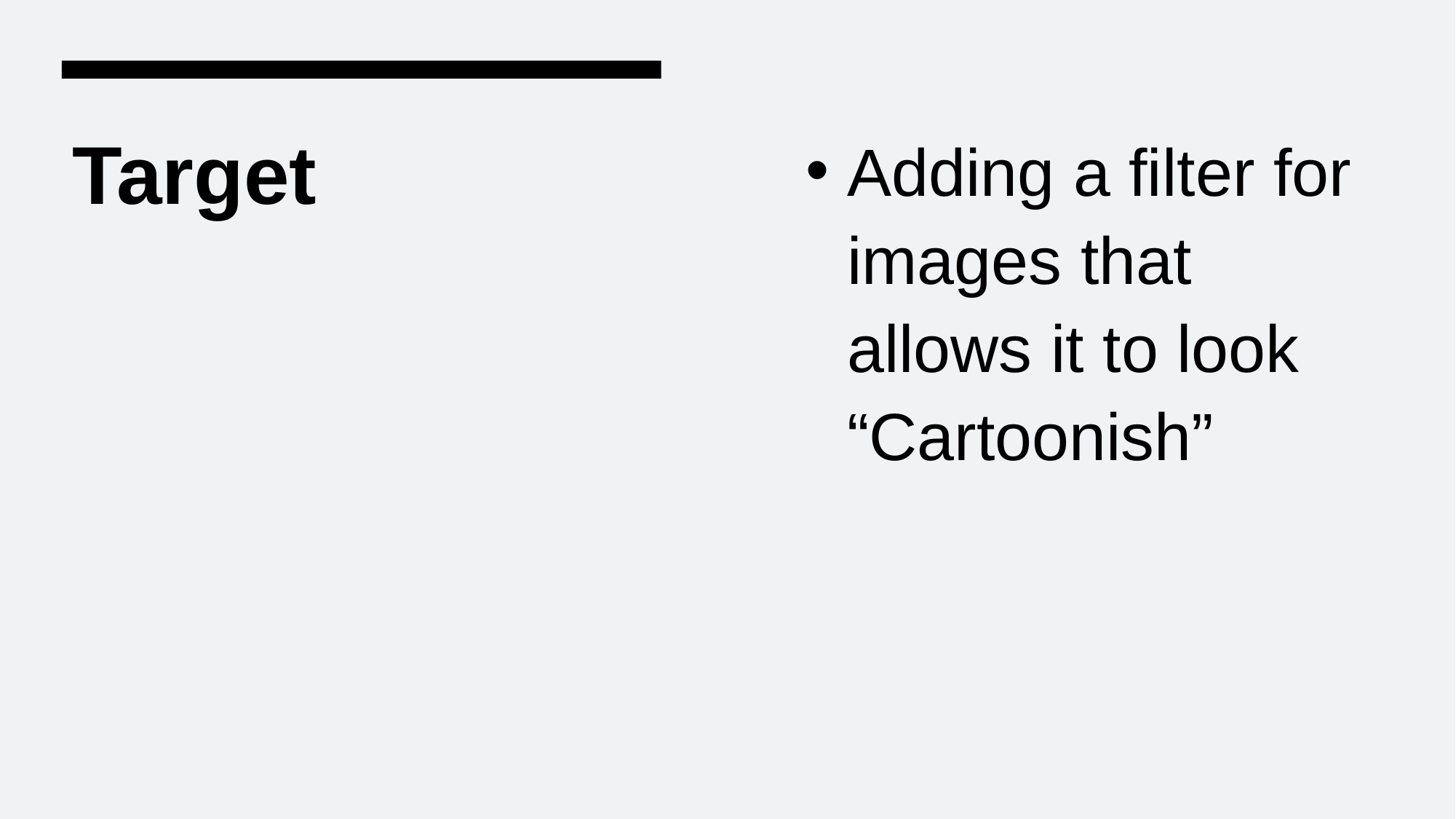

Adding a filter for images that allows it to look “Cartoonish”
# Target